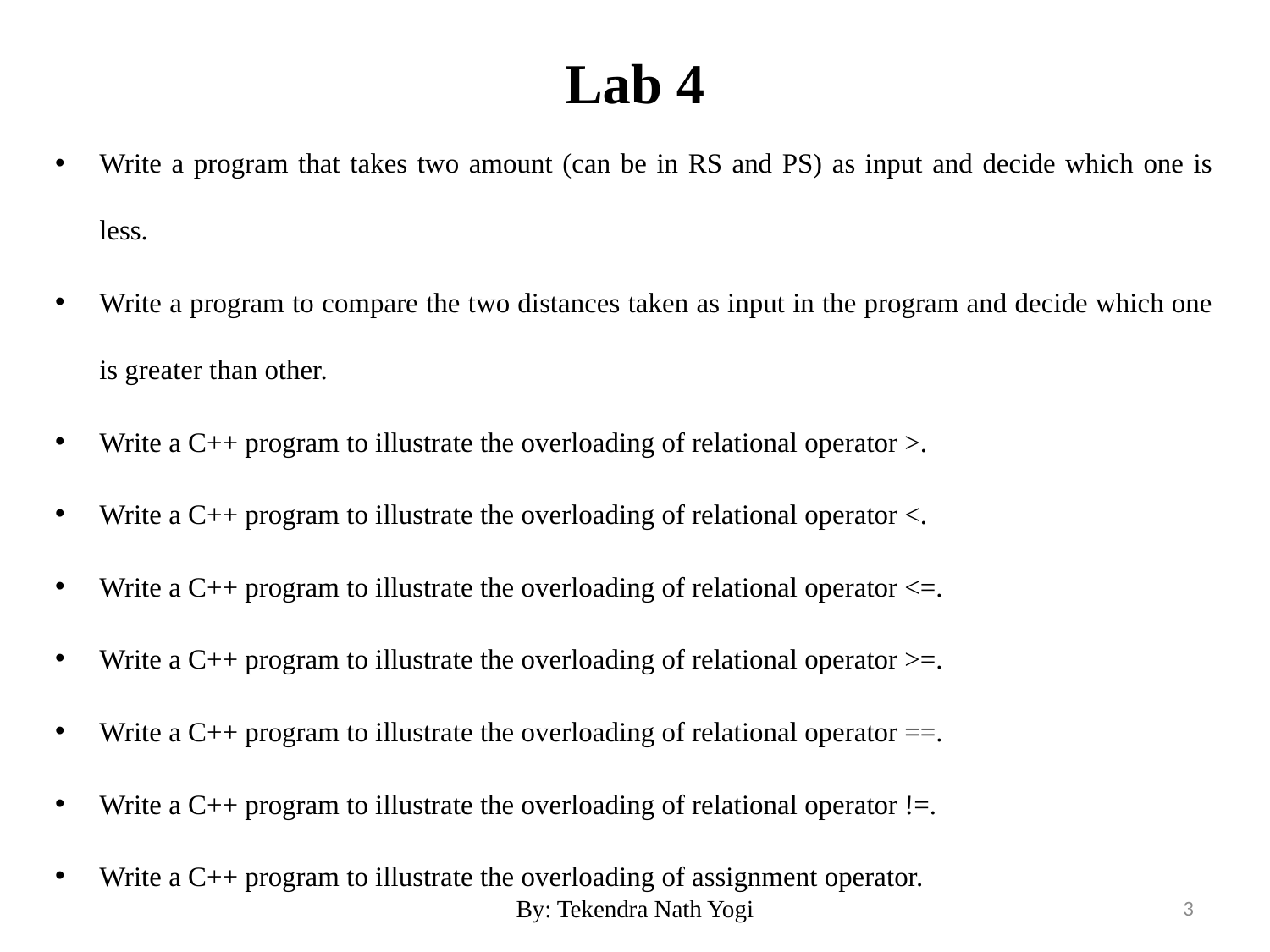

# Lab 4
Write a program that takes two amount (can be in RS and PS) as input and decide which one is less.
Write a program to compare the two distances taken as input in the program and decide which one is greater than other.
Write a C++ program to illustrate the overloading of relational operator >.
Write a C++ program to illustrate the overloading of relational operator <.
Write a C++ program to illustrate the overloading of relational operator <=.
Write a C++ program to illustrate the overloading of relational operator >=.
Write a C++ program to illustrate the overloading of relational operator ==.
Write a C++ program to illustrate the overloading of relational operator !=.
Write a C++ program to illustrate the overloading of assignment operator.
By: Tekendra Nath Yogi
3